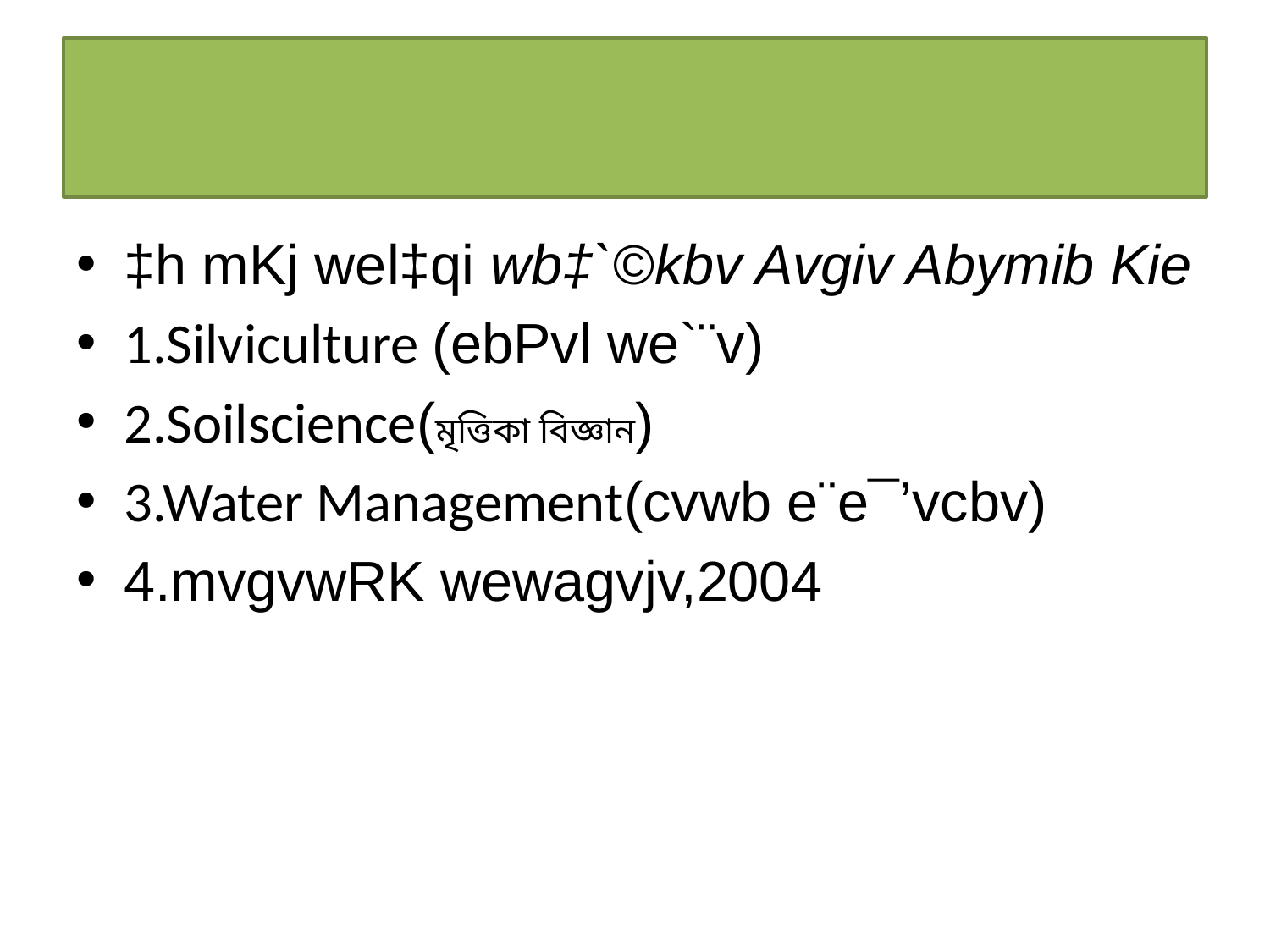

# Direction(wb‡`©kbv)
‡h mKj wel‡qi wb‡`©kbv Avgiv Abymib Kie
1.Silviculture (ebPvl we`¨v)
2.Soilscience(মৃত্তিকা বিজ্ঞান)
3.Water Management(cvwb e¨e¯’vcbv)
4.mvgvwRK wewagvjv,2004